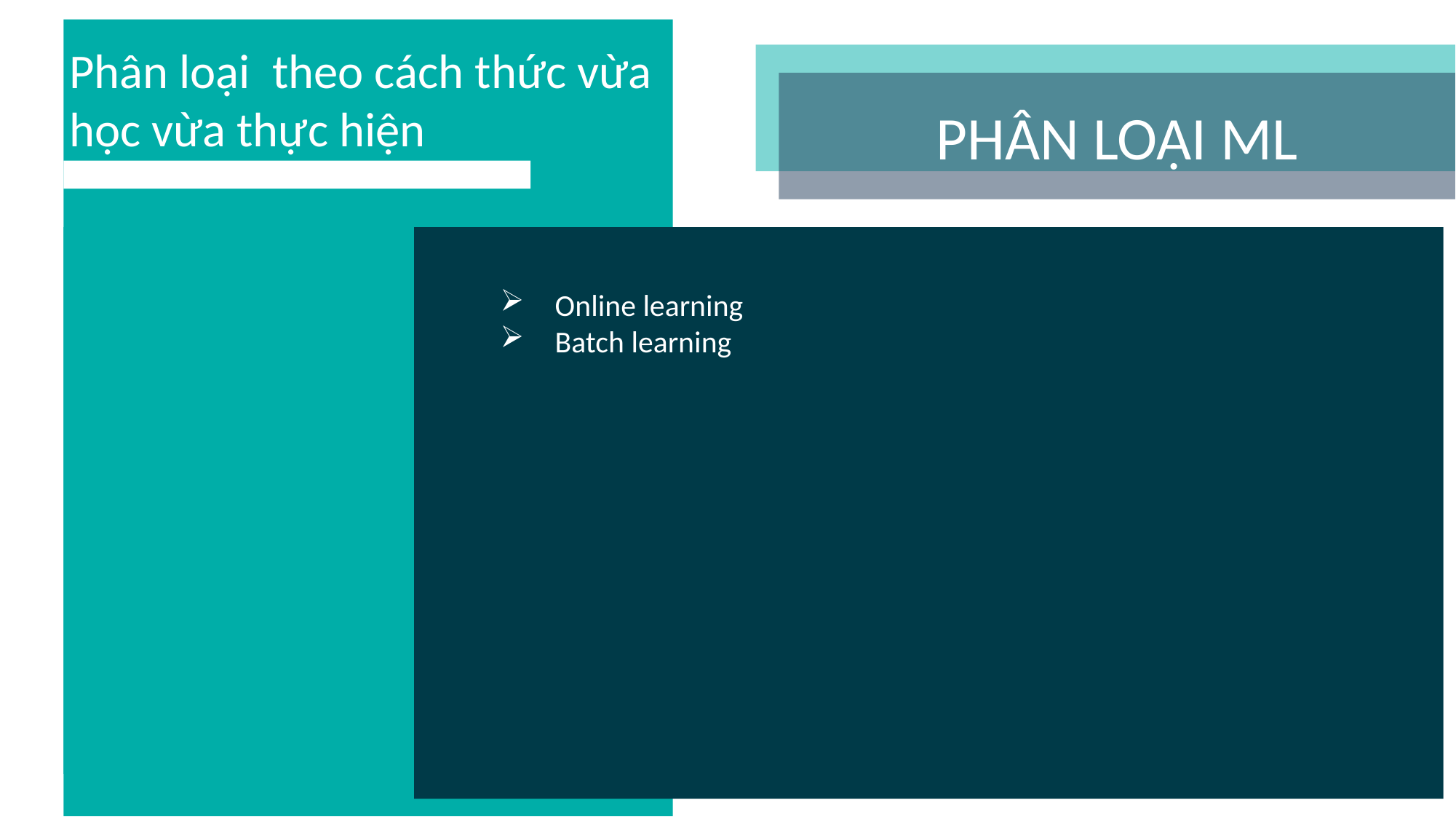

Phân loại  theo cách thức vừa học vừa thực hiện

PHÂN LOẠI ML

Online learning
Batch learning